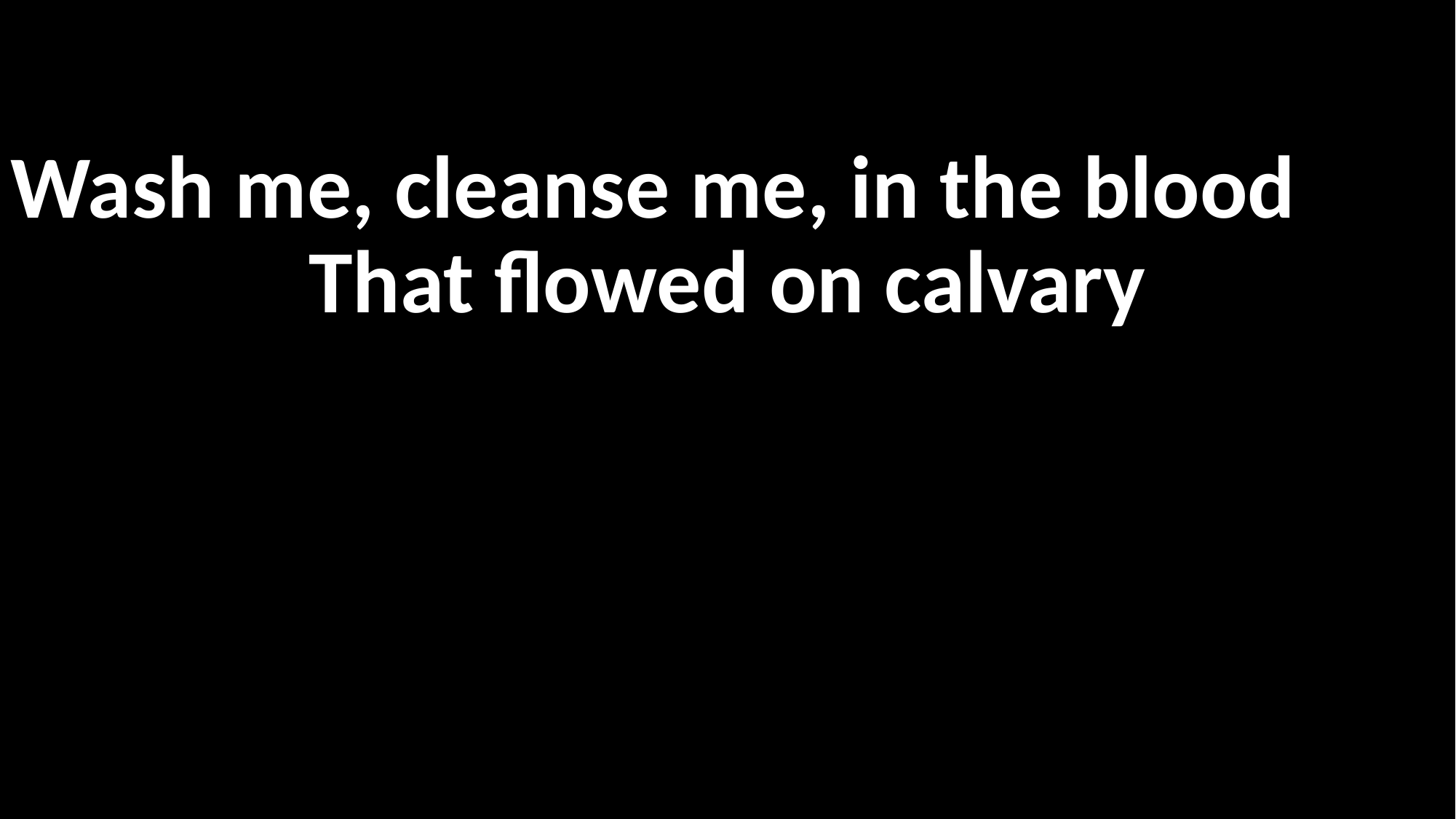

Wash me, cleanse me, in the blood
That flowed on calvary